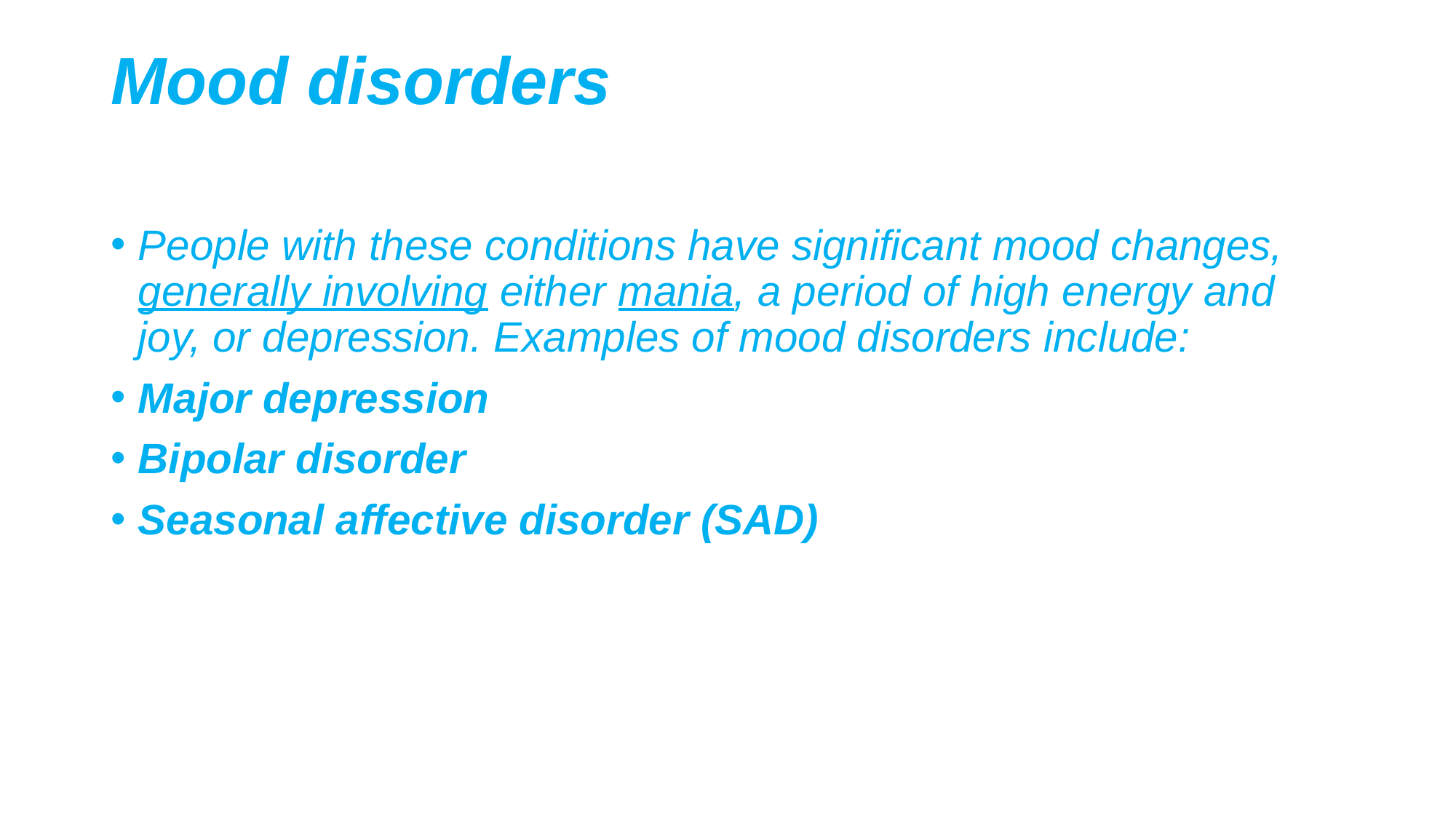

# Mood disorders
People with these conditions have significant mood changes, generally involving either mania, a period of high energy and joy, or depression. Examples of mood disorders include:
Major depression
Bipolar disorder
Seasonal affective disorder (SAD)